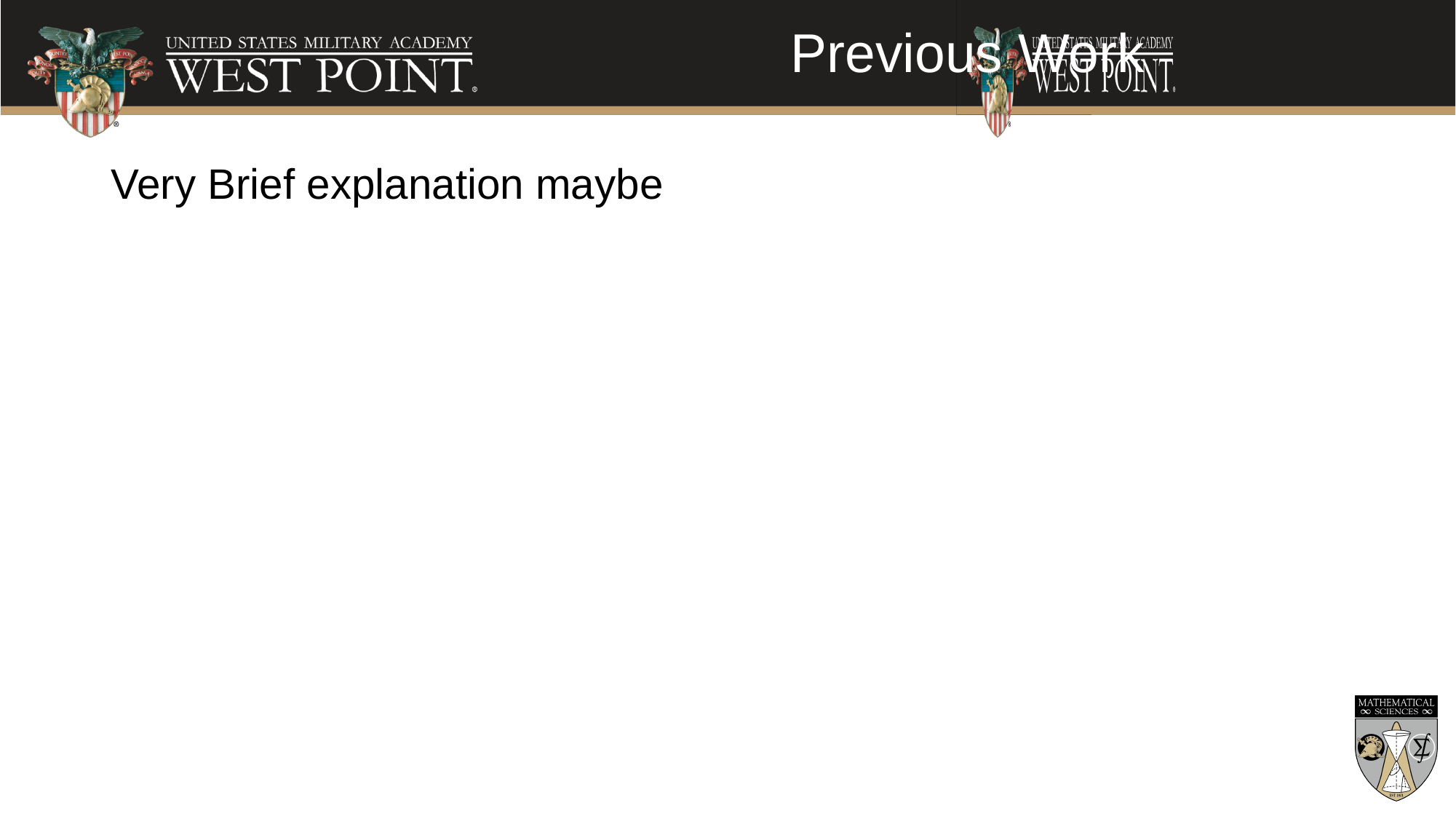

# Previous Work
Very Brief explanation maybe